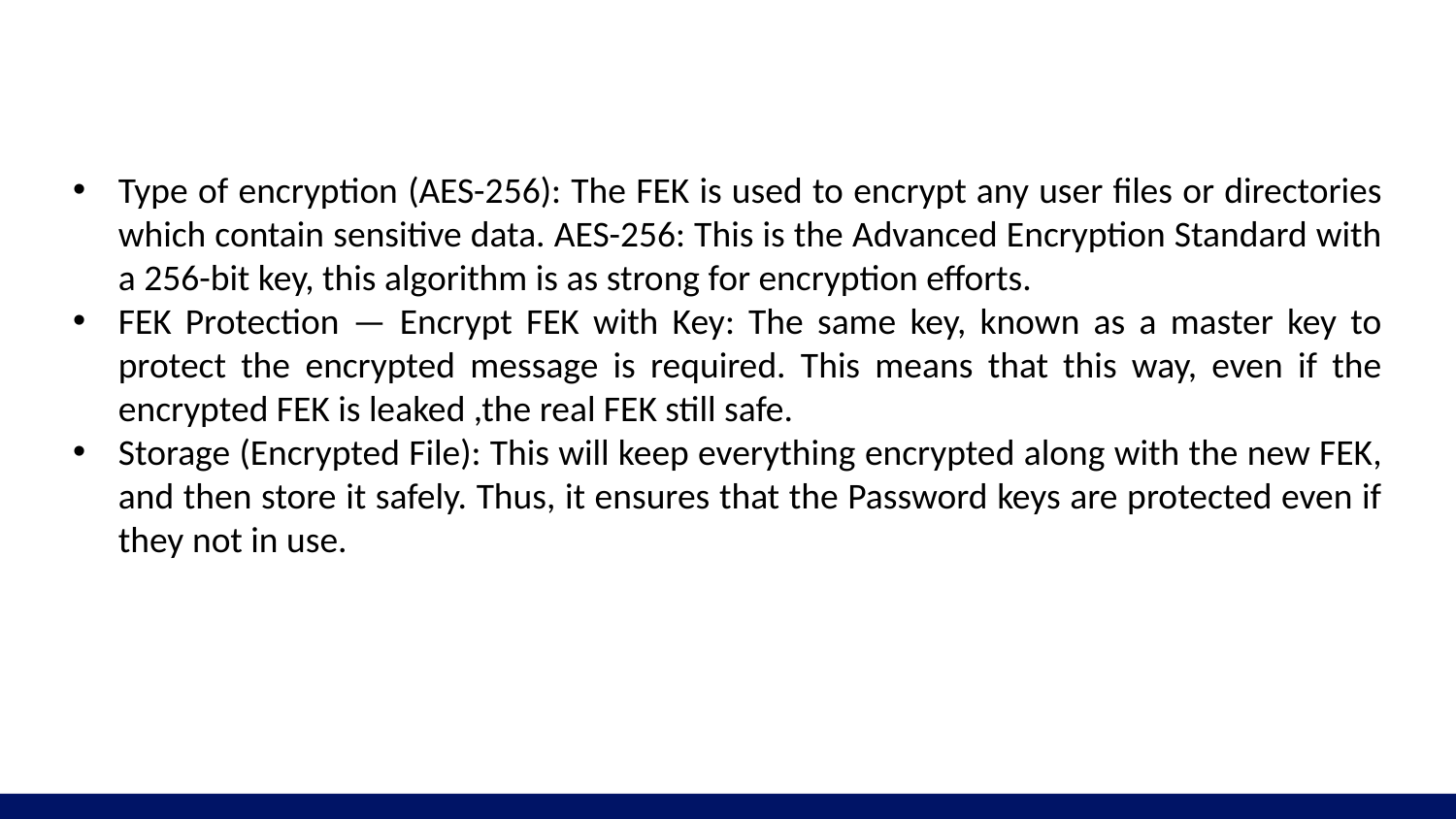

Type of encryption (AES-256): The FEK is used to encrypt any user files or directories which contain sensitive data. AES-256: This is the Advanced Encryption Standard with a 256-bit key, this algorithm is as strong for encryption efforts.
FEK Protection — Encrypt FEK with Key: The same key, known as a master key to protect the encrypted message is required. This means that this way, even if the encrypted FEK is leaked ,the real FEK still safe.
Storage (Encrypted File): This will keep everything encrypted along with the new FEK, and then store it safely. Thus, it ensures that the Password keys are protected even if they not in use.